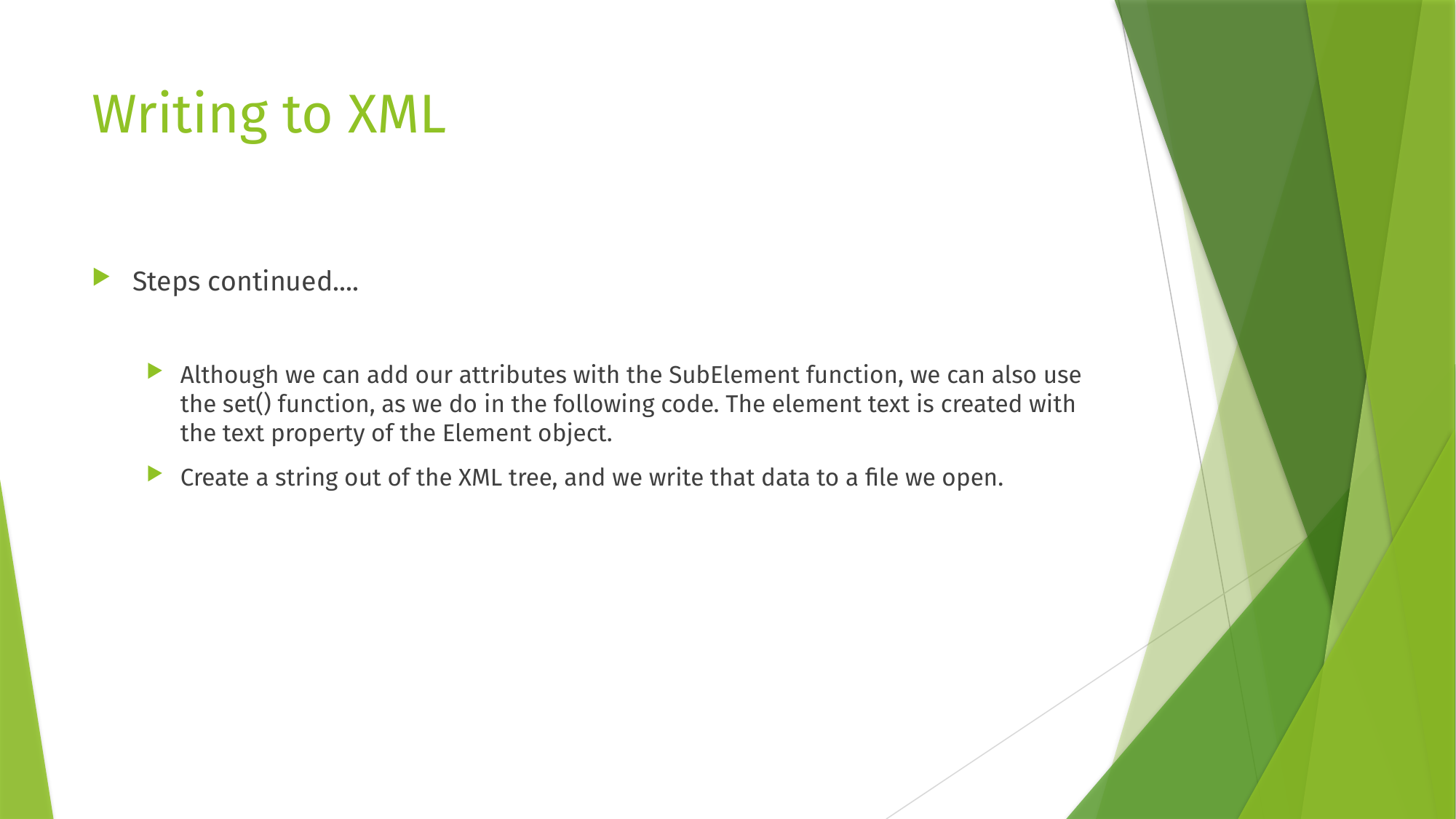

# Writing to XML
Steps continued....

Although we can add our attributes with the SubElement function, we can also use the set() function, as we do in the following code. The element text is created with the text property of the Element object.
Create a string out of the XML tree, and we write that data to a file we open.